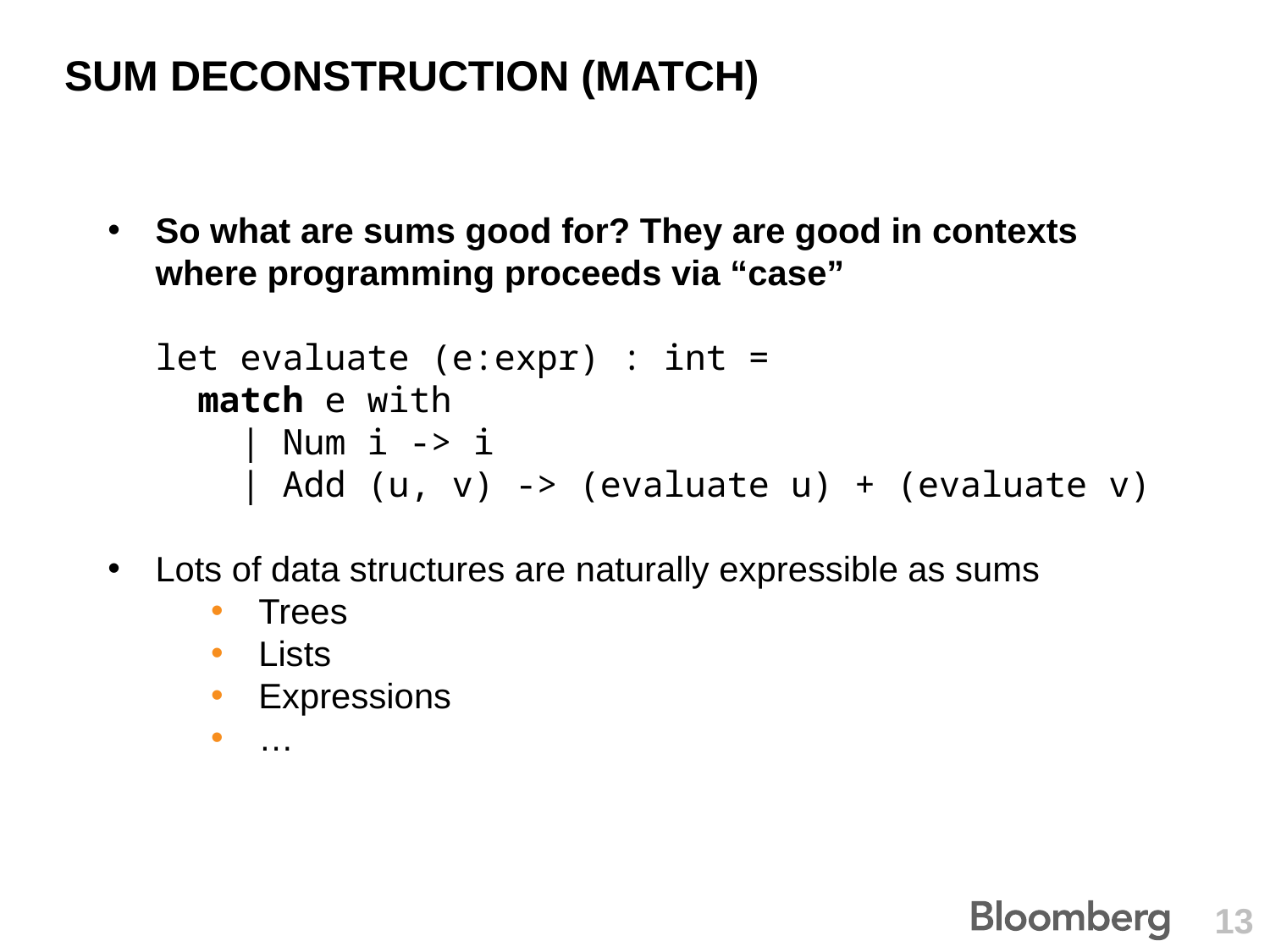

# Sum deconstruction (match)
So what are sums good for? They are good in contexts where programming proceeds via “case”
let evaluate (e:expr) : int =
  match e with
    | Num i -> i
    | Add (u, v) -> (evaluate u) + (evaluate v)

Lots of data structures are naturally expressible as sums
Trees
Lists
Expressions
…

13